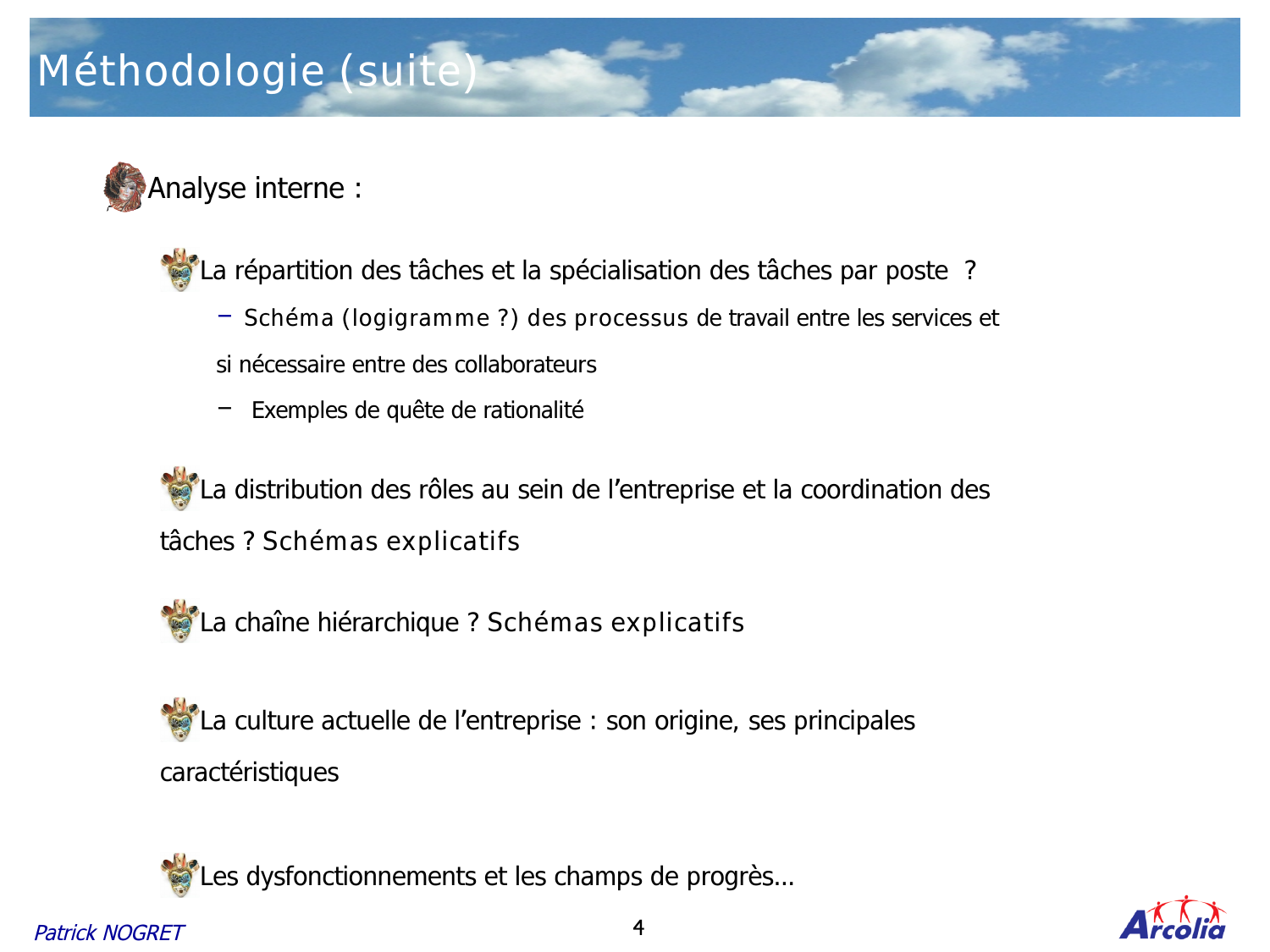

# Méthodologie (suite)
 Analyse interne :

 La répartition des tâches et la spécialisation des tâches par poste  ?
Schéma (logigramme ?) des processus de travail entre les services et
si nécessaire entre des collaborateurs
 Exemples de quête de rationalité

 La distribution des rôles au sein de l’entreprise et la coordination des
tâches ? Schémas explicatifs

 La chaîne hiérarchique ? Schémas explicatifs

 La culture actuelle de l’entreprise : son origine, ses principales
caractéristiques

 Les dysfonctionnements et les champs de progrès…